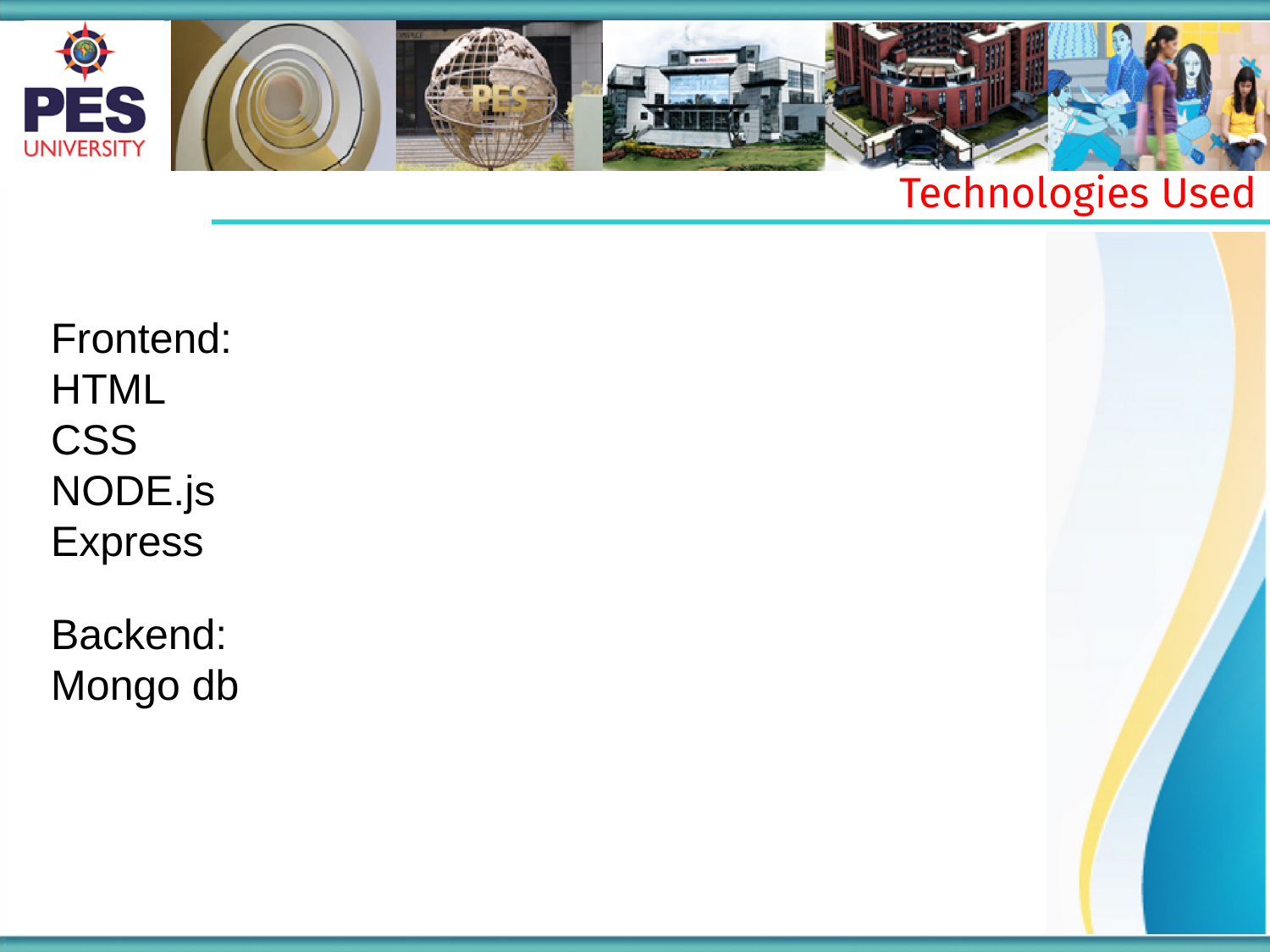

Technologies Used

Frontend:
HTML
CSS
NODE.js
Express

Backend:
Mongo db